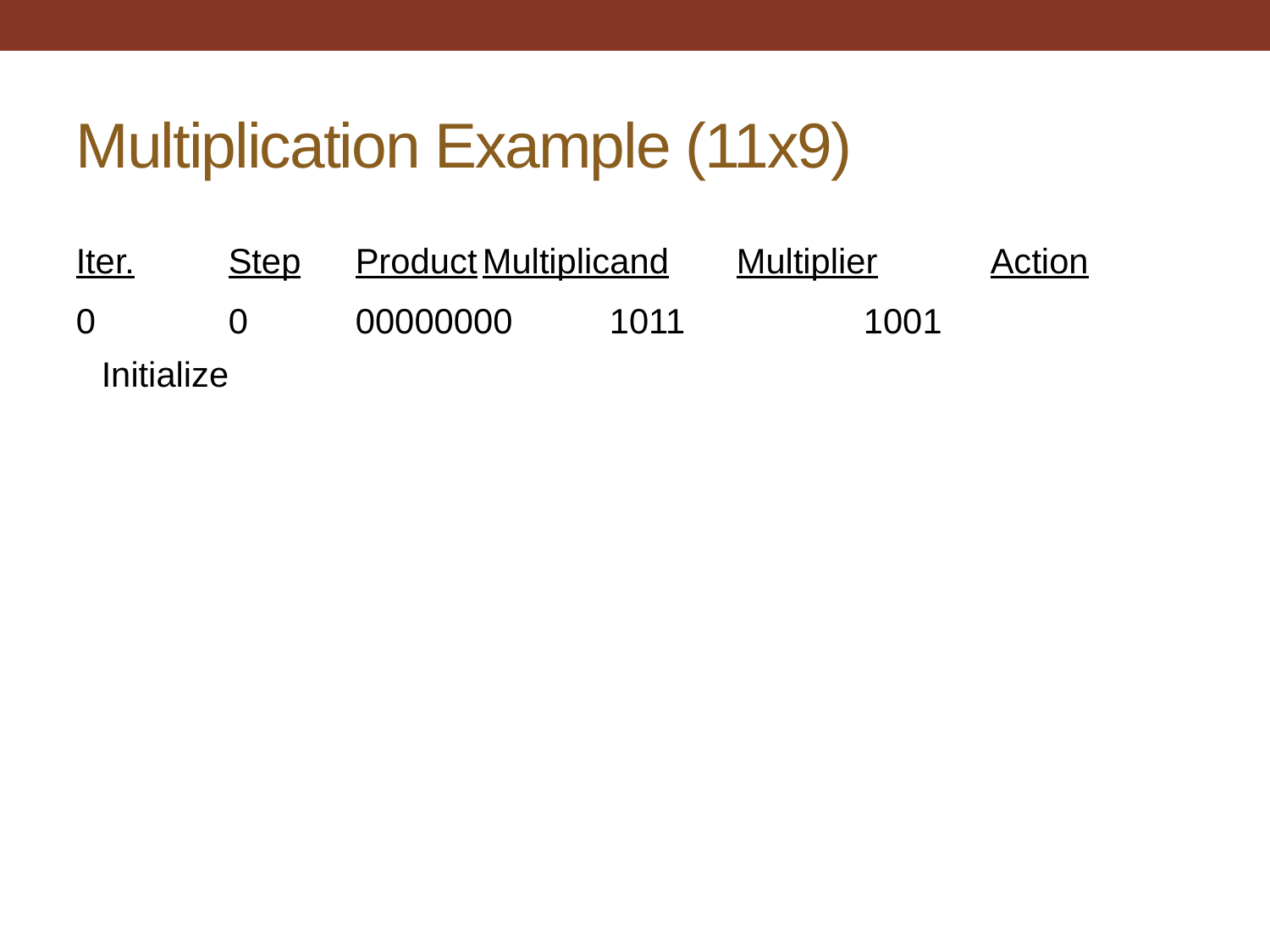

# Multiplication Example (11x9)
Iter.	Step	Product	Multiplicand	Multiplier	Action
0		0	00000000	1011		1001		Initialize